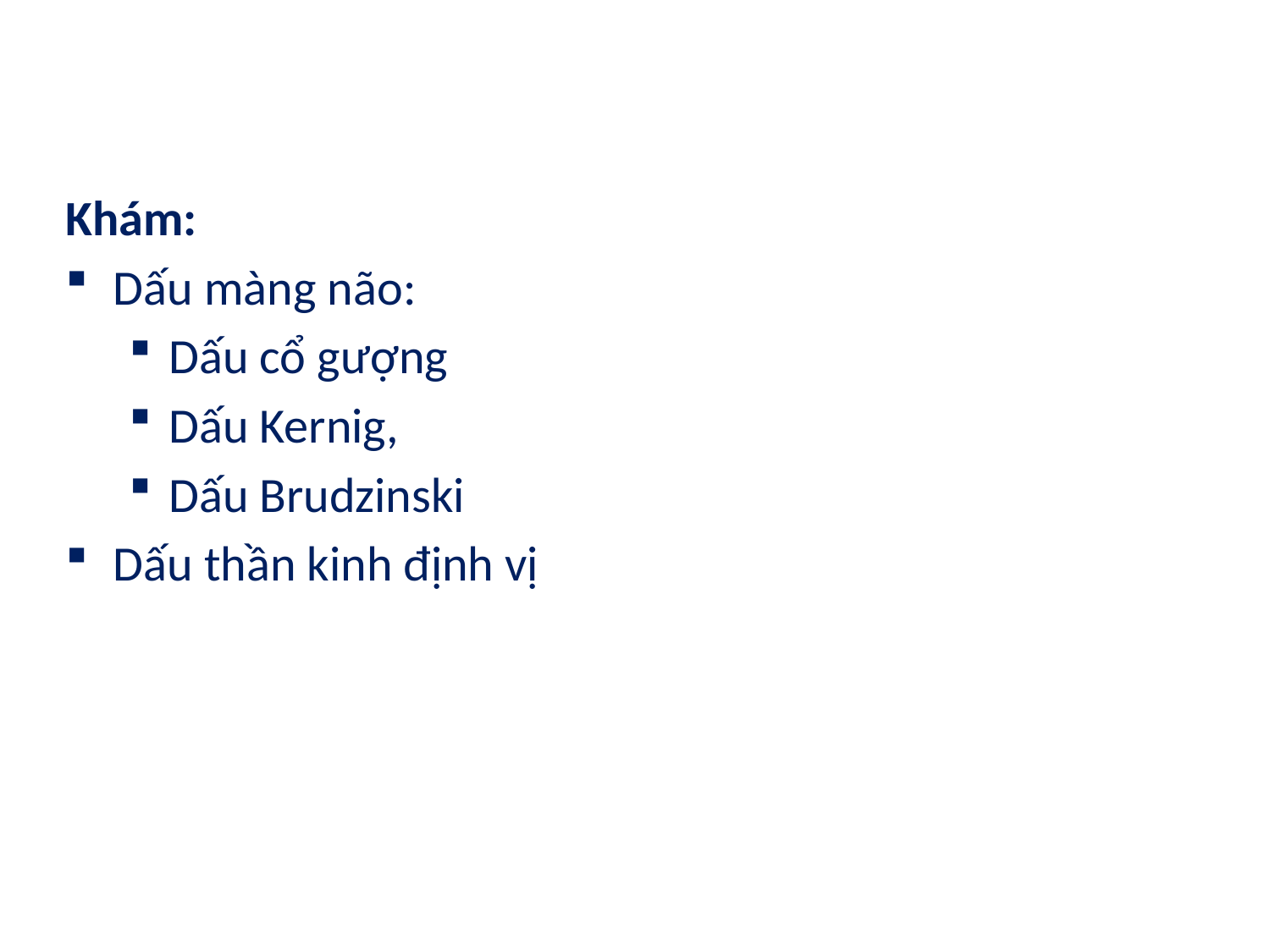

Khám:
Dấu màng não:
Dấu cổ gượng
Dấu Kernig,
Dấu Brudzinski
Dấu thần kinh định vị